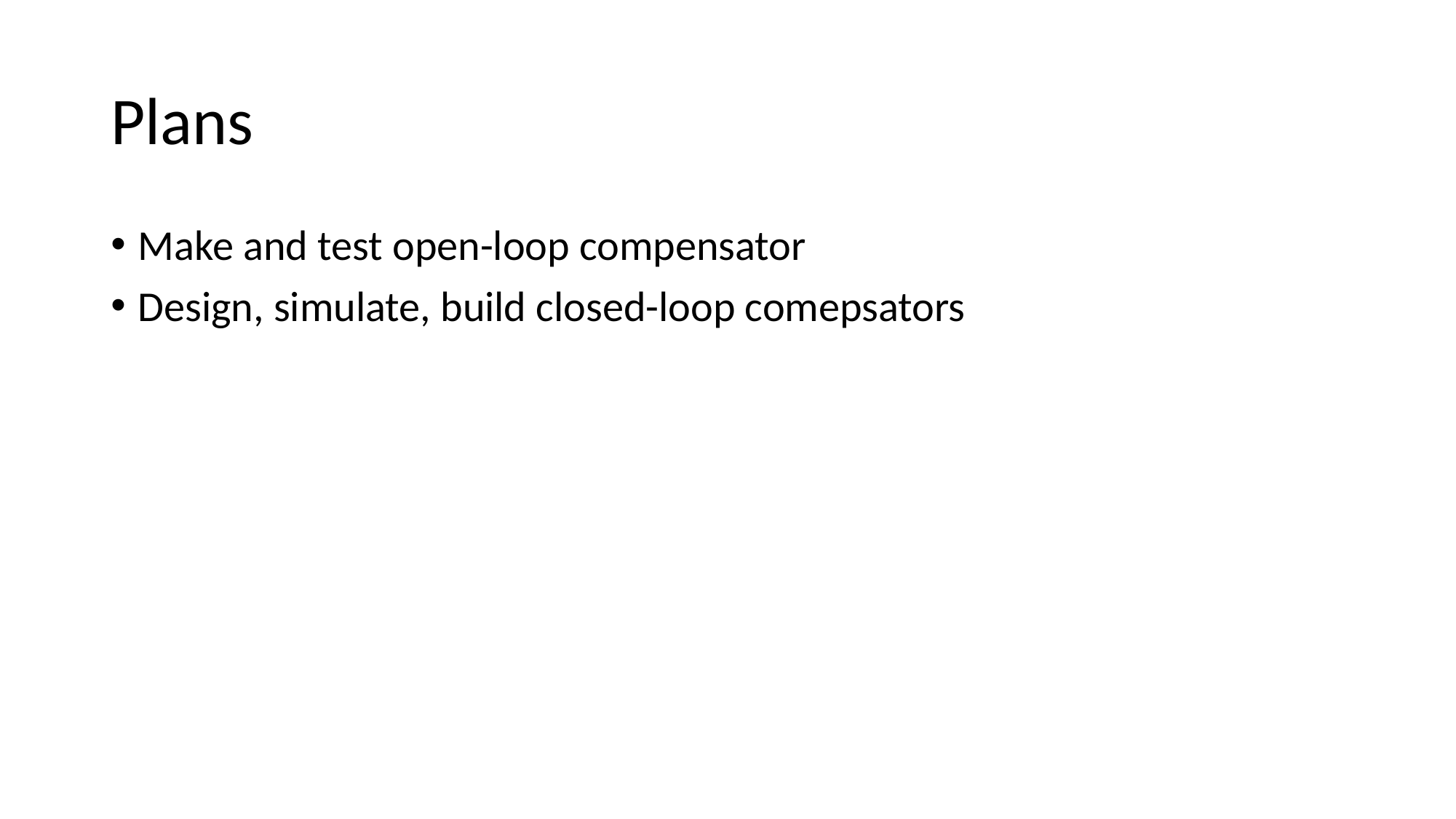

# Plans
Make and test open-loop compensator
Design, simulate, build closed-loop comepsators